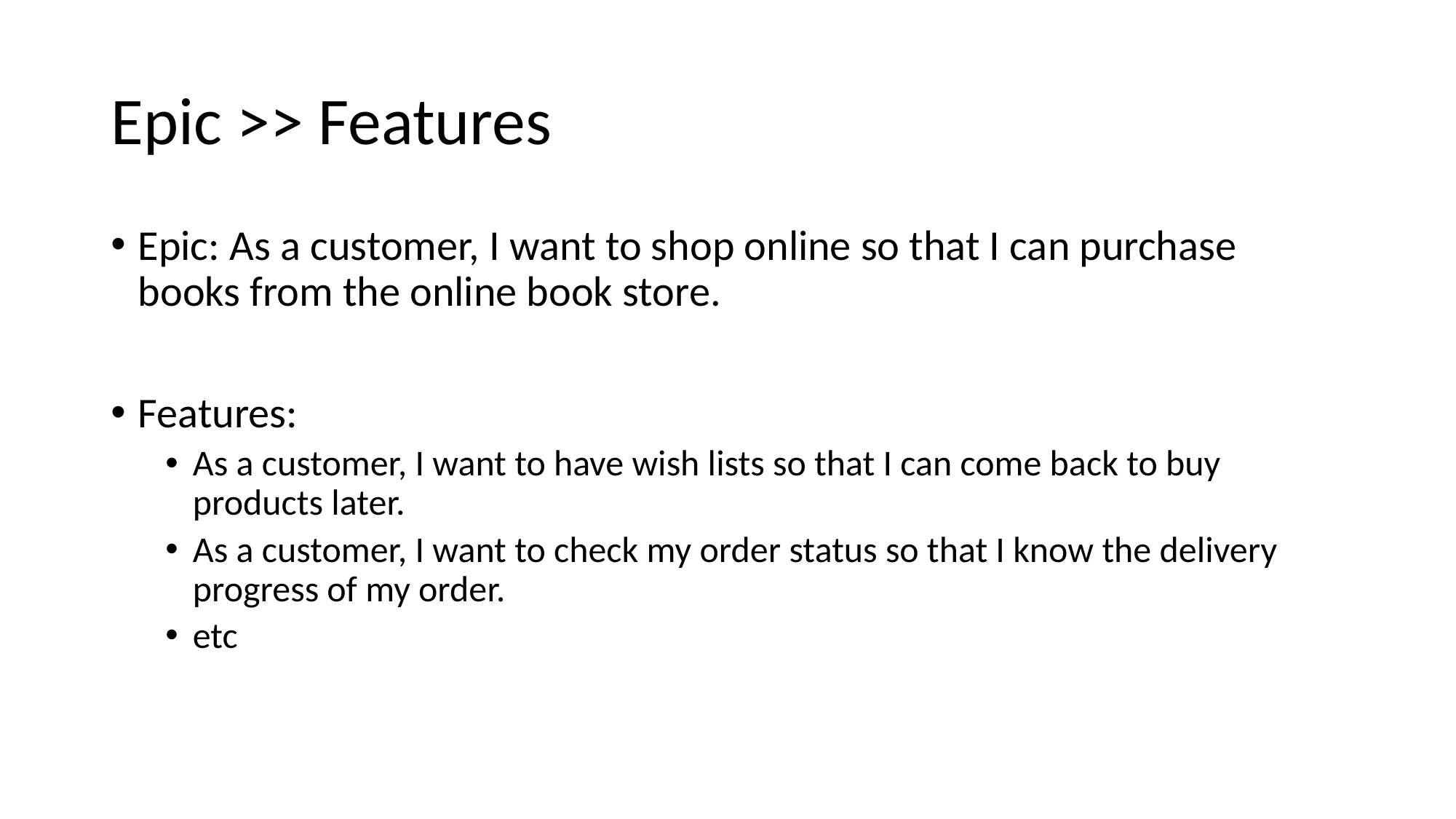

# Epic >> Features
Epic: As a customer, I want to shop online so that I can purchase books from the online book store.

Features:
As a customer, I want to have wish lists so that I can come back to buy products later.
As a customer, I want to check my order status so that I know the delivery progress of my order.
etc